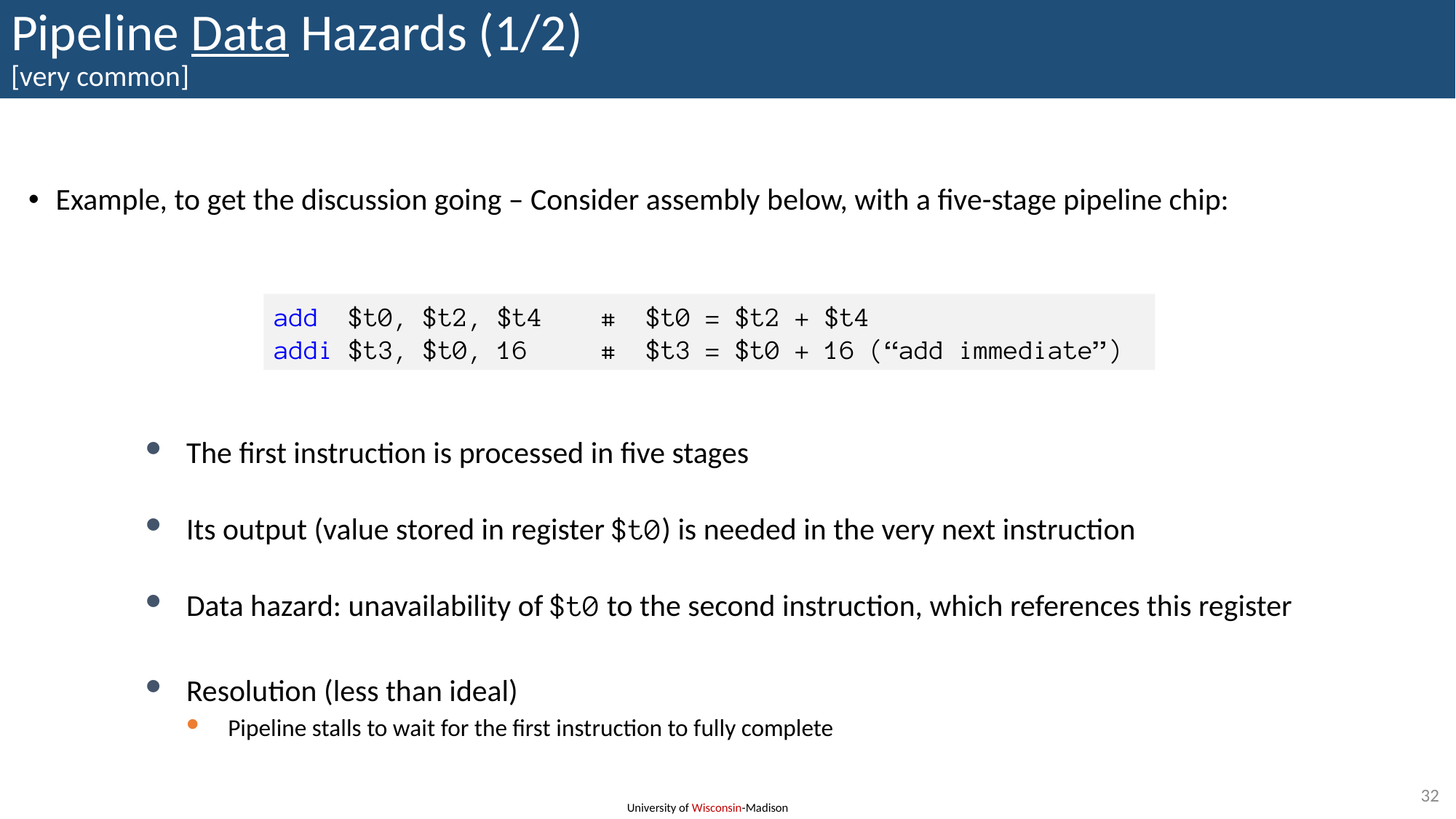

# Pipeline Data Hazards (1/2) [very common]
Example, to get the discussion going – Consider assembly below, with a five-stage pipeline chip:
add  $t0, $t2, $t4	#  $t0 = $t2 + $t4
addi $t3, $t0, 16	#  $t3 = $t0 + 16 (“add immediate”)
The first instruction is processed in five stages

Its output (value stored in register $t0) is needed in the very next instruction

Data hazard: unavailability of $t0 to the second instruction, which references this register

Resolution (less than ideal)
Pipeline stalls to wait for the first instruction to fully complete
32